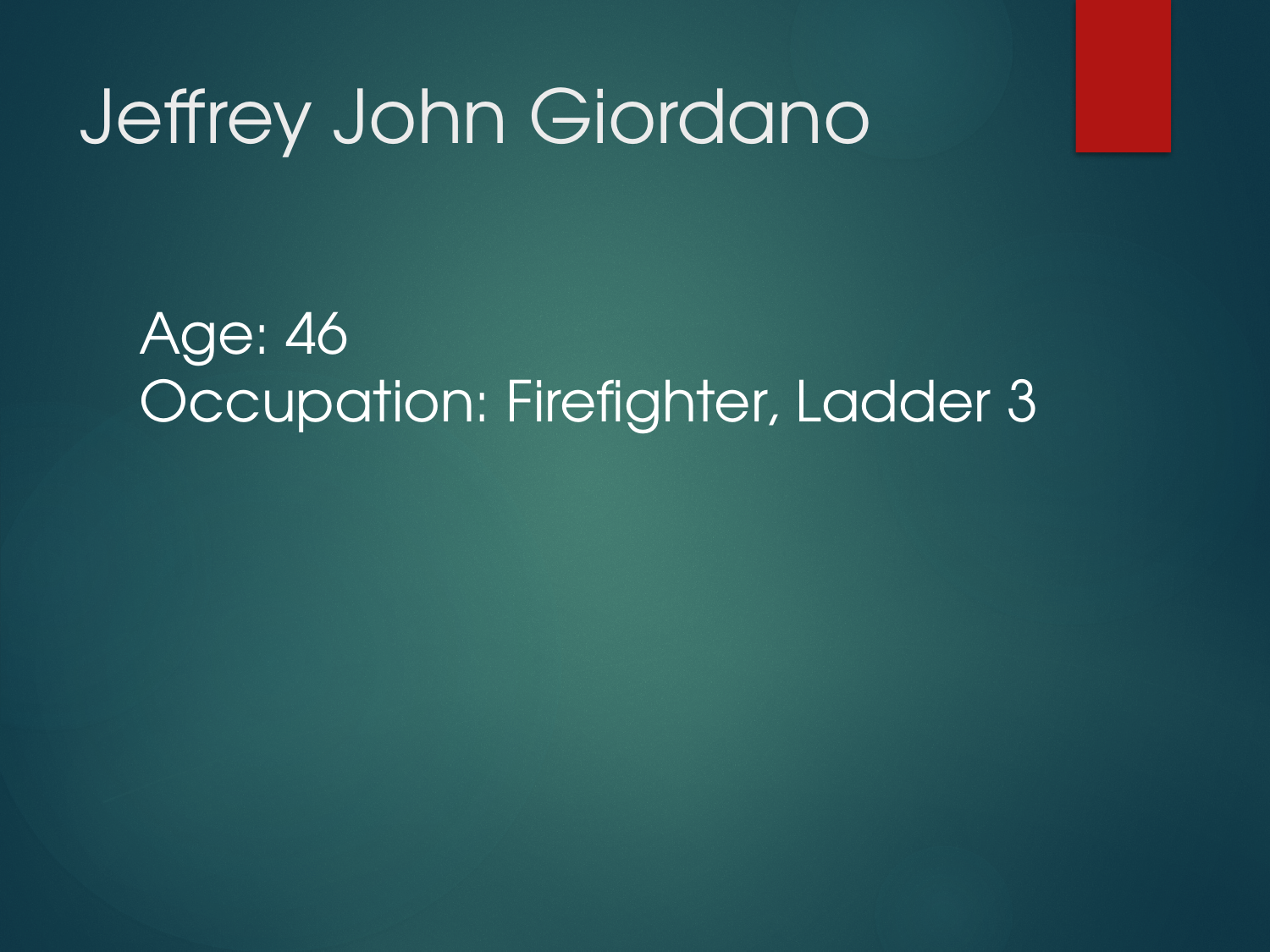

# Jeffrey John Giordano

Age: 46
Occupation: Firefighter, Ladder 3